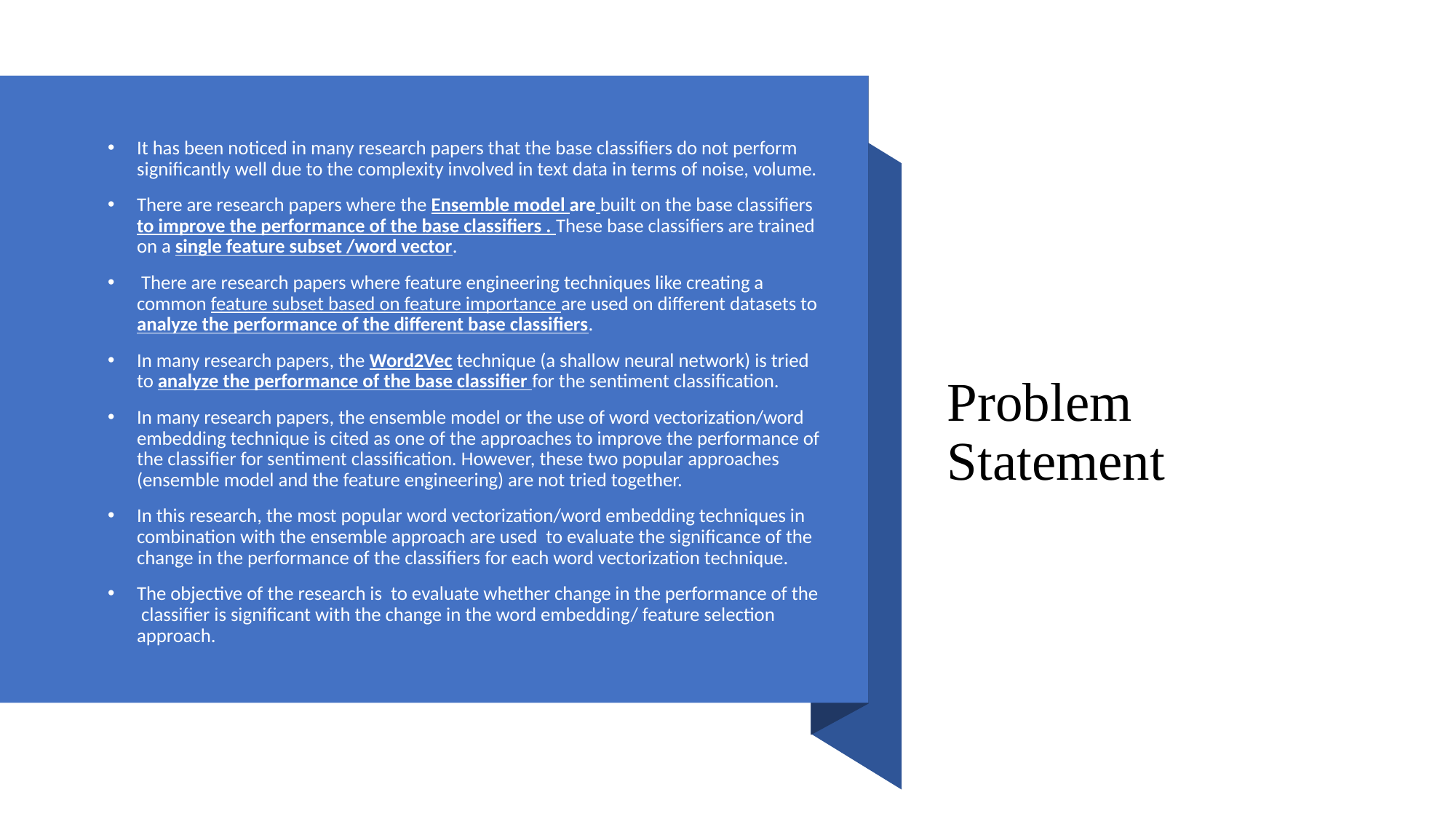

It has been noticed in many research papers that the base classifiers do not perform significantly well due to the complexity involved in text data in terms of noise, volume.
There are research papers where the Ensemble model are built on the base classifiers to improve the performance of the base classifiers . These base classifiers are trained on a single feature subset /word vector.
 There are research papers where feature engineering techniques like creating a common feature subset based on feature importance are used on different datasets to analyze the performance of the different base classifiers.
In many research papers, the Word2Vec technique (a shallow neural network) is tried to analyze the performance of the base classifier for the sentiment classification.
In many research papers, the ensemble model or the use of word vectorization/word embedding technique is cited as one of the approaches to improve the performance of the classifier for sentiment classification. However, these two popular approaches (ensemble model and the feature engineering) are not tried together.
In this research, the most popular word vectorization/word embedding techniques in combination with the ensemble approach are used  to evaluate the significance of the change in the performance of the classifiers for each word vectorization technique.
The objective of the research is  to evaluate whether change in the performance of the  classifier is significant with the change in the word embedding/ feature selection approach.
# Problem Statement